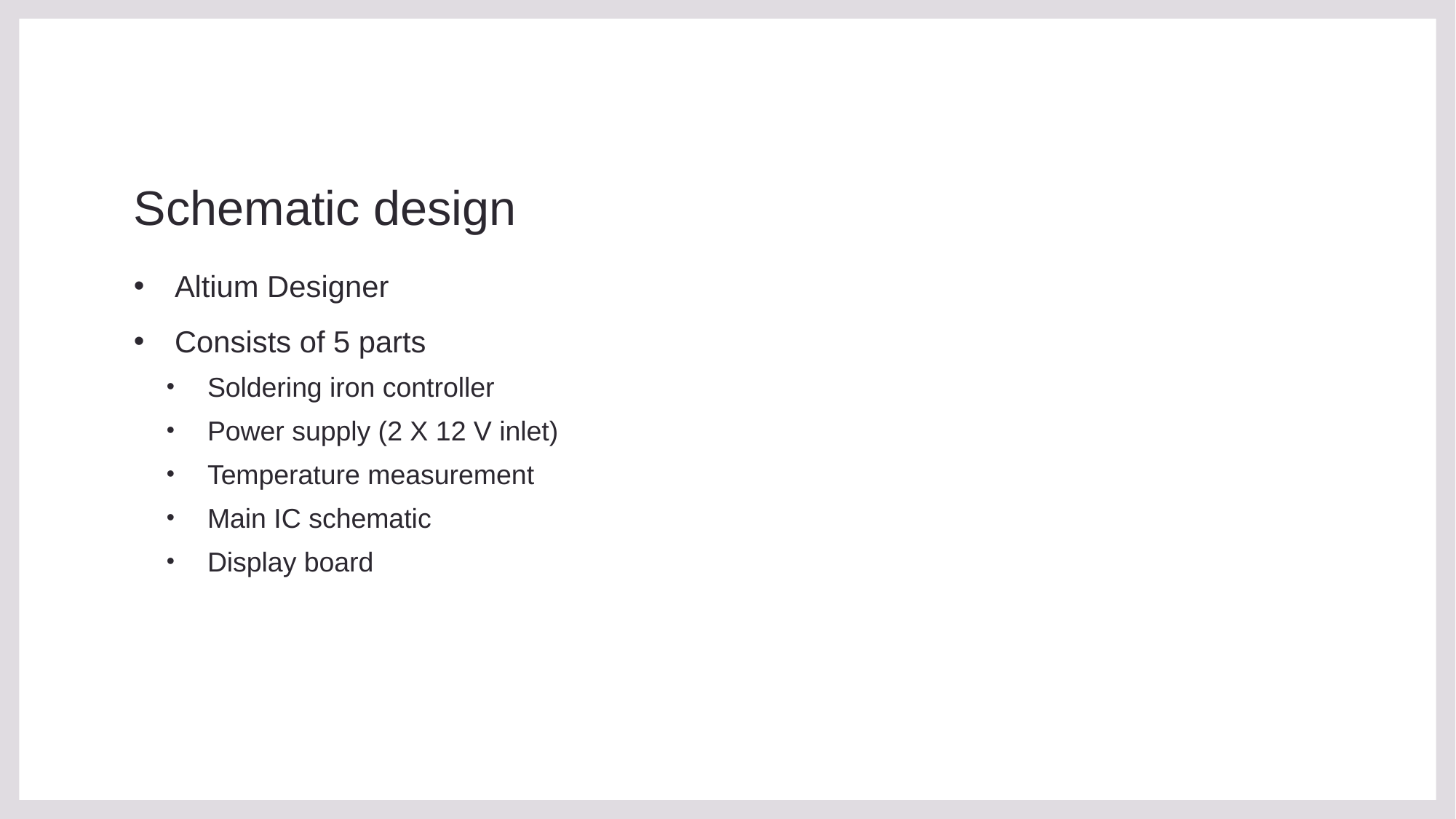

# Schematic design
Altium Designer
Consists of 5 parts
Soldering iron controller
Power supply (2 X 12 V inlet)
Temperature measurement
Main IC schematic
Display board